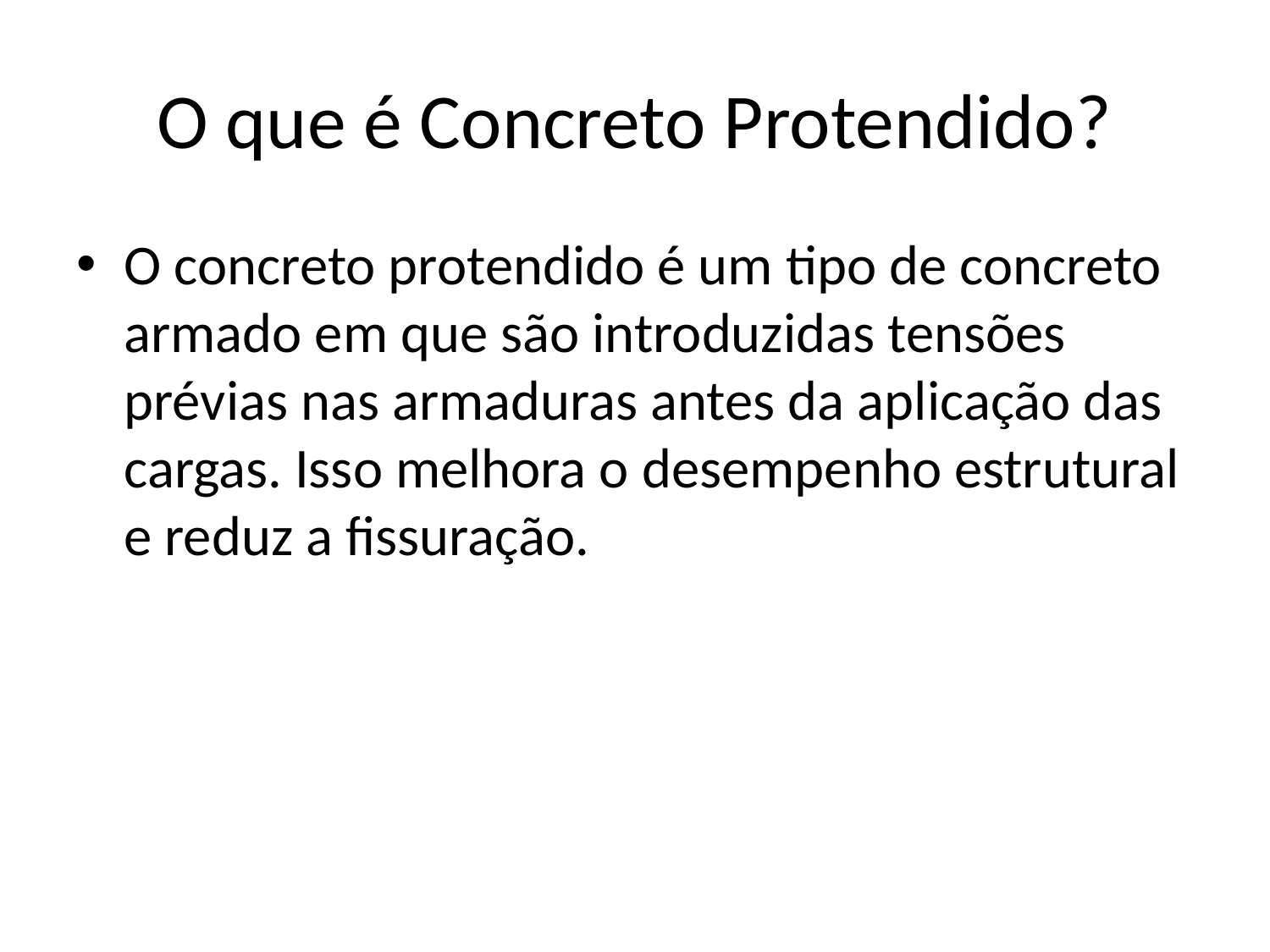

# O que é Concreto Protendido?
O concreto protendido é um tipo de concreto armado em que são introduzidas tensões prévias nas armaduras antes da aplicação das cargas. Isso melhora o desempenho estrutural e reduz a fissuração.